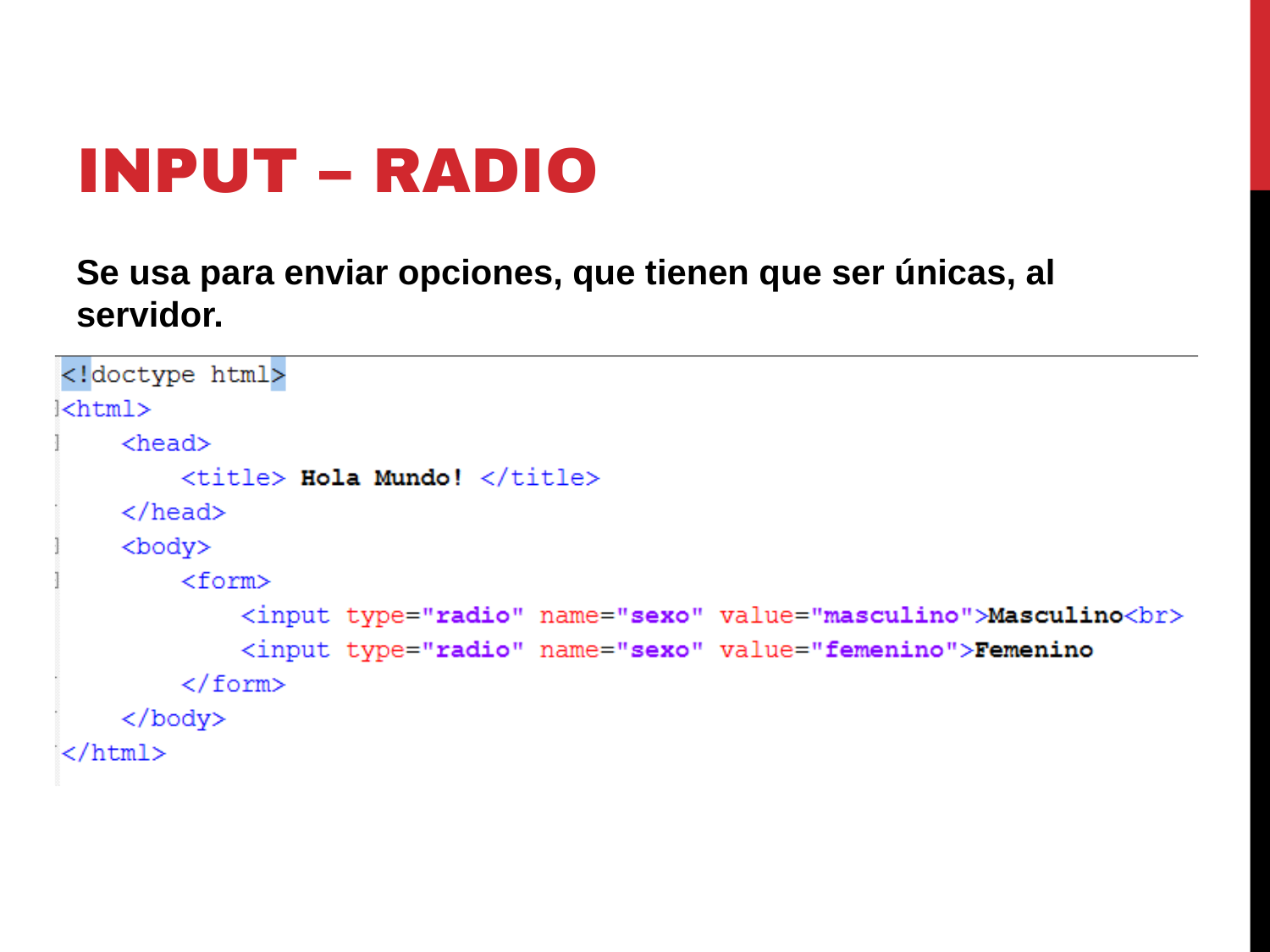

# Input – Radio
Se usa para enviar opciones, que tienen que ser únicas, al servidor.